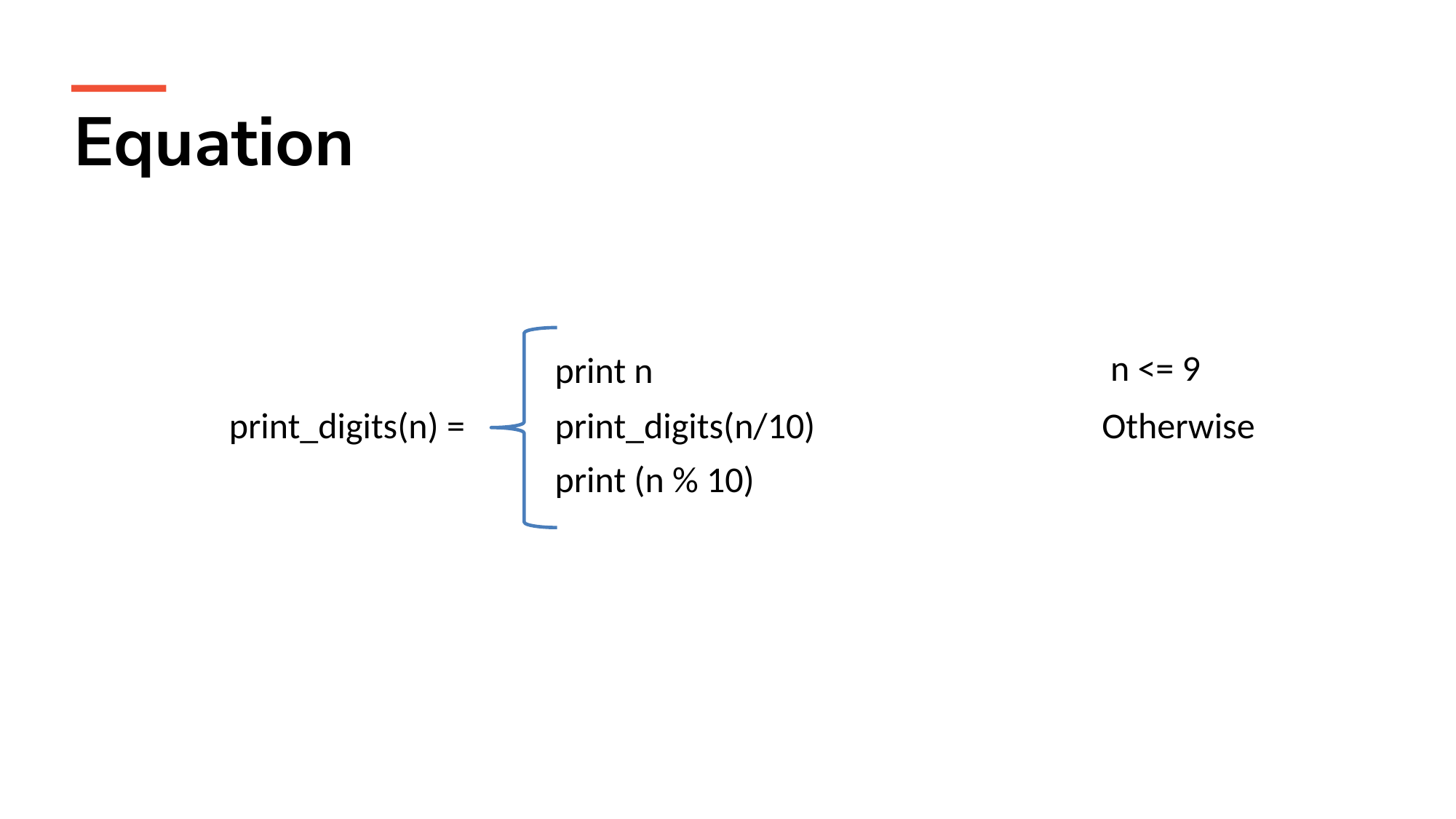

Equation

 n <= 9
print n
print_digits(n) =
print_digits(n/10)                                   Otherwise
print (n % 10)